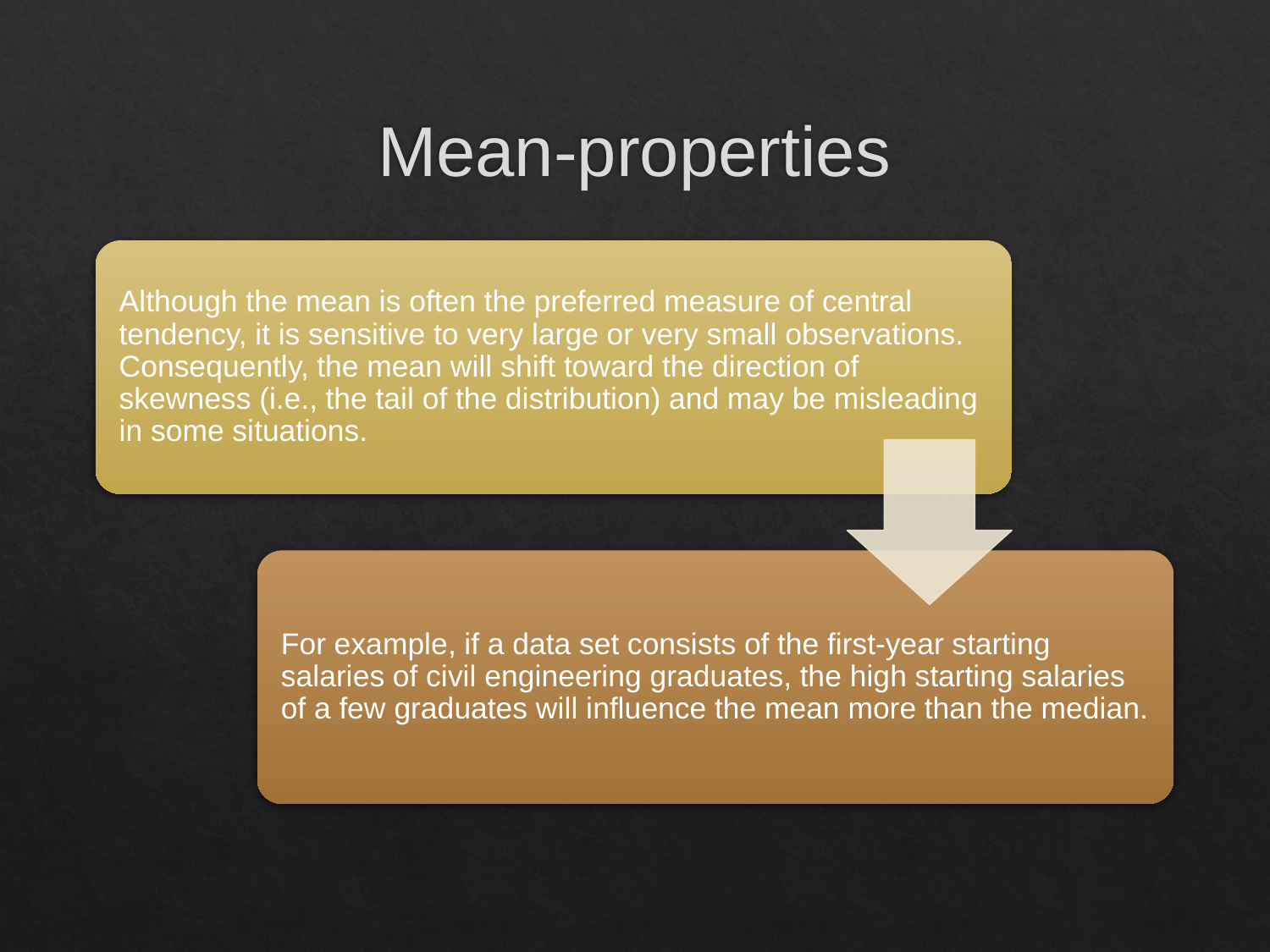

# Mean-properties
Although the mean is often the preferred measure of central tendency, it is sensitive to very large or very small observations. Consequently, the mean will shift toward the direction of skewness (i.e., the tail of the distribution) and may be misleading in some situations.
For example, if a data set consists of the first-year starting salaries of civil engineering graduates, the high starting salaries of a few graduates will influence the mean more than the median.